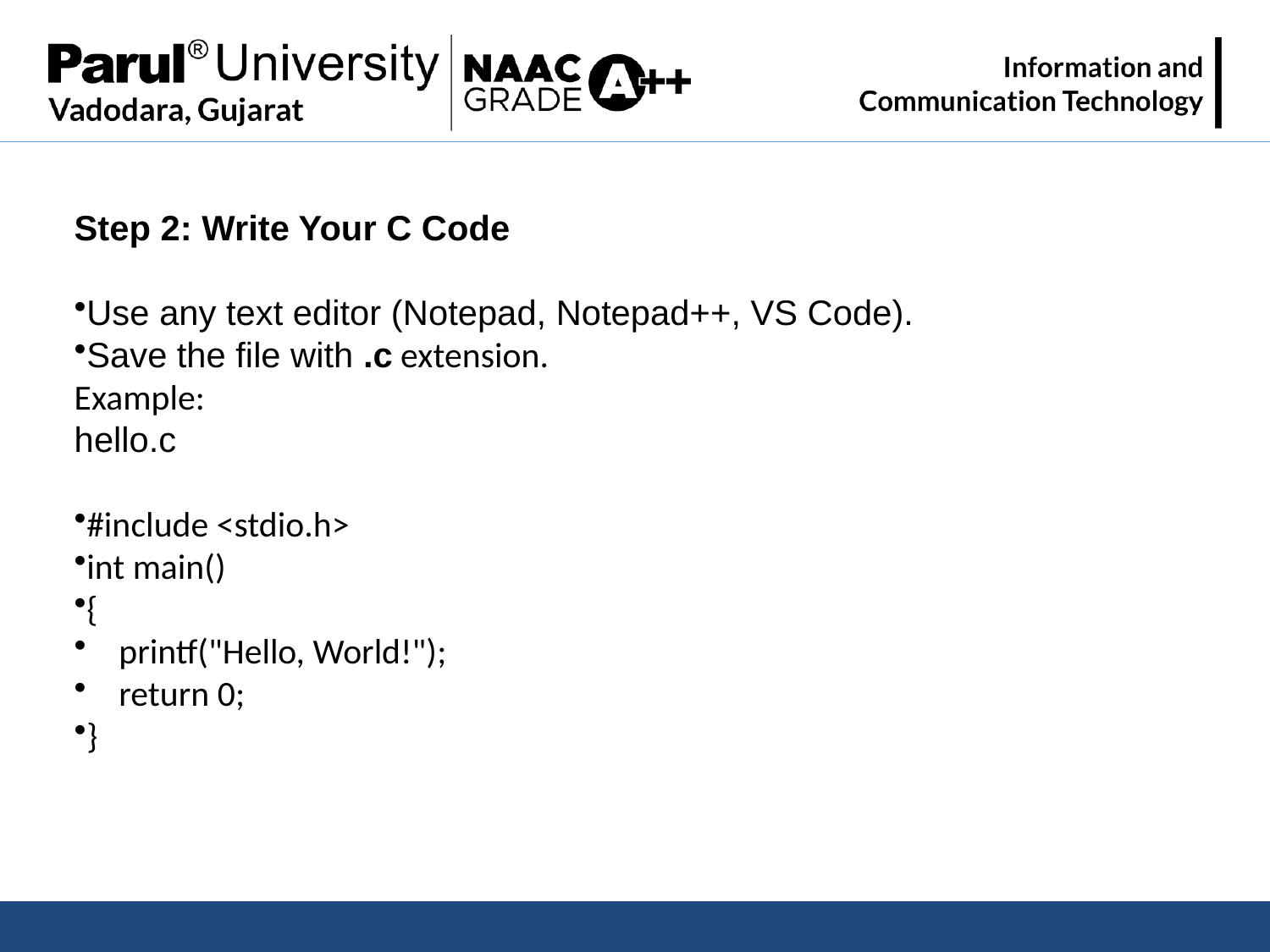

Step 2: Write Your C Code

Use any text editor (Notepad, Notepad++, VS Code).
Save the file with .c extension.
Example:
hello.c

#include <stdio.h>
int main()
{
    printf("Hello, World!");
    return 0;
}